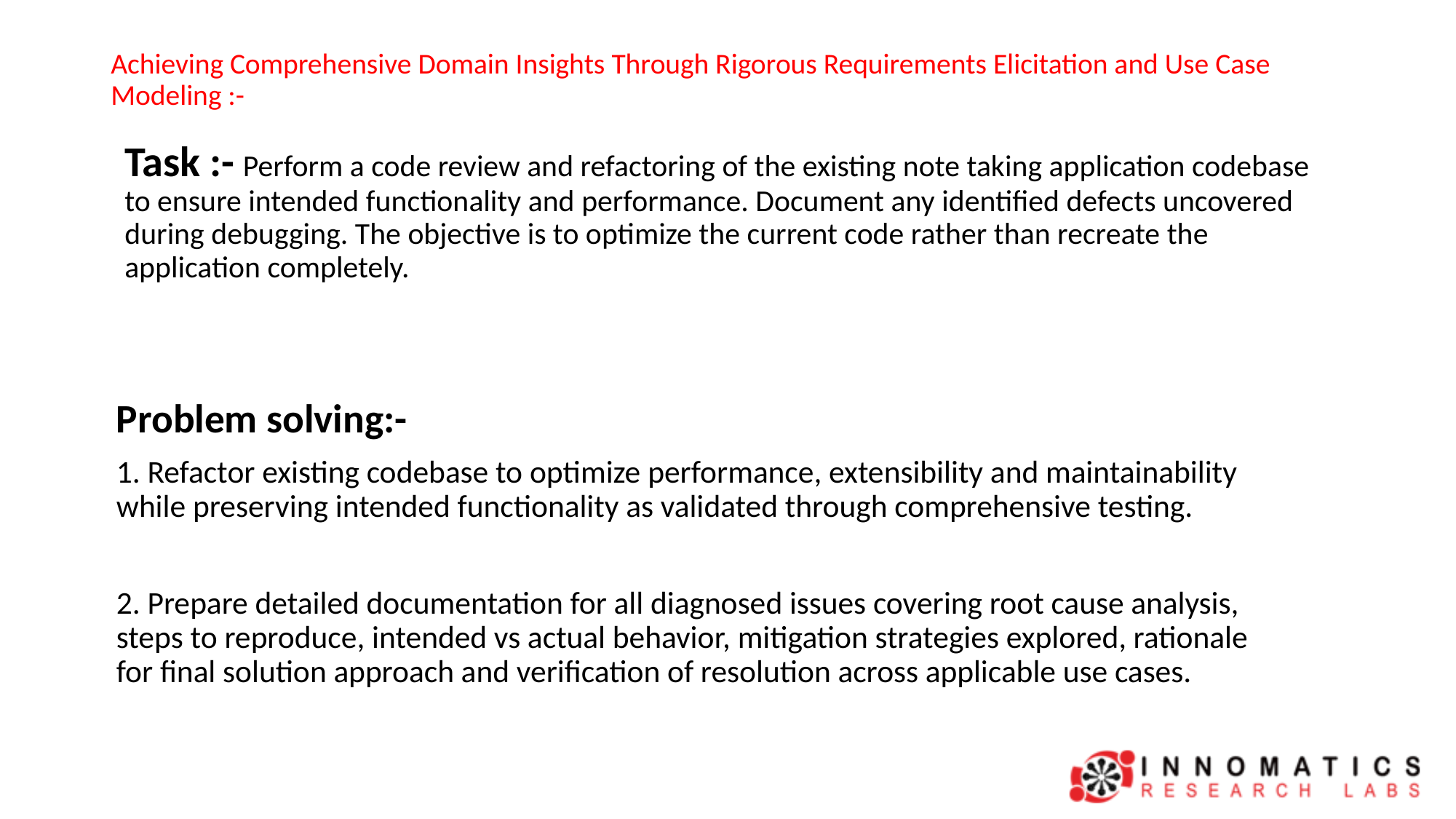

# Achieving Comprehensive Domain Insights Through Rigorous Requirements Elicitation and Use Case Modeling :-
Task :- Perform a code review and refactoring of the existing note taking application codebase to ensure intended functionality and performance. Document any identified defects uncovered during debugging. The objective is to optimize the current code rather than recreate the application completely.
Problem solving:-
1. Refactor existing codebase to optimize performance, extensibility and maintainability while preserving intended functionality as validated through comprehensive testing.

2. Prepare detailed documentation for all diagnosed issues covering root cause analysis, steps to reproduce, intended vs actual behavior, mitigation strategies explored, rationale for final solution approach and verification of resolution across applicable use cases.